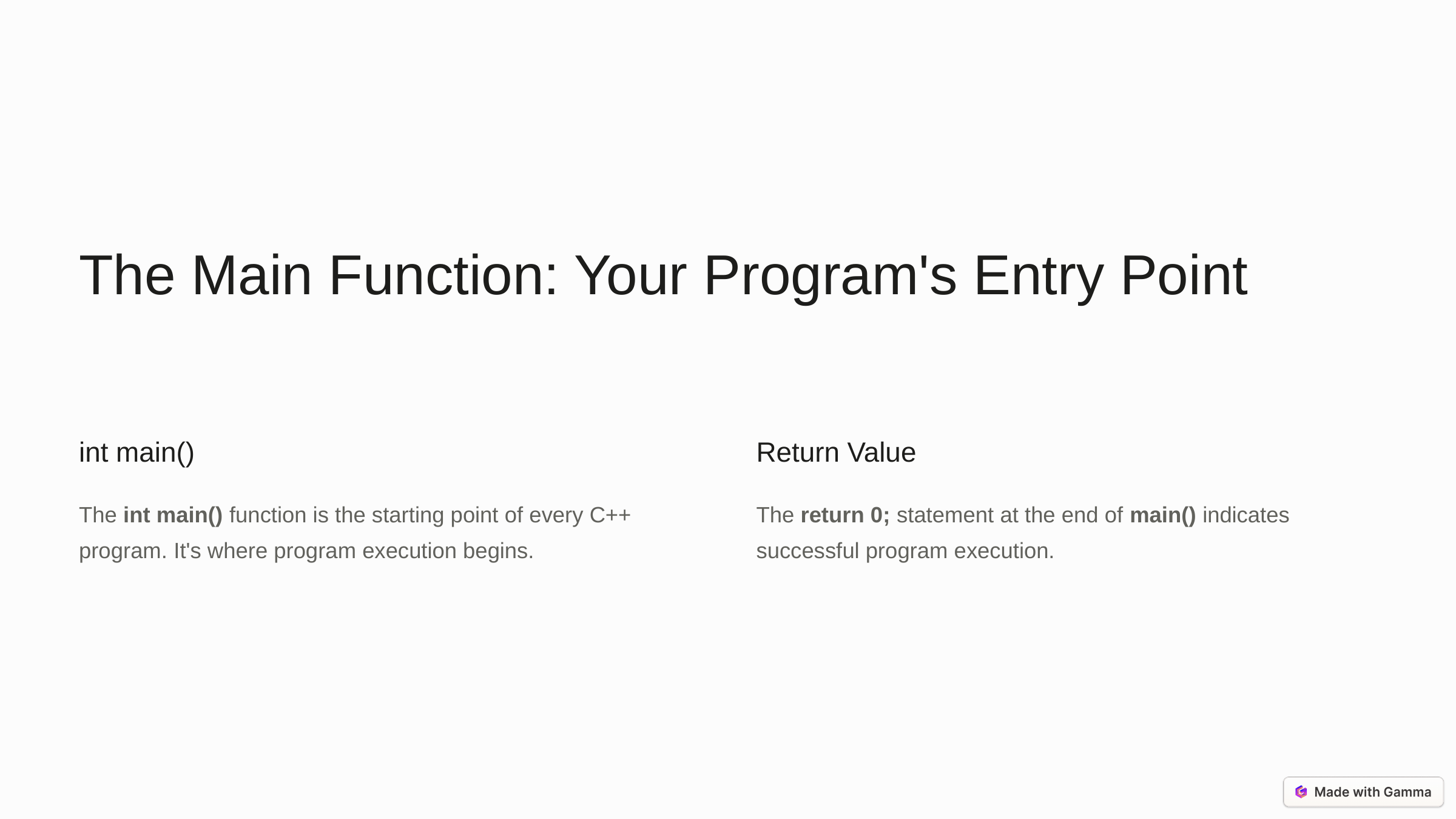

The Main Function: Your Program's Entry Point
int main()
Return Value
The int main() function is the starting point of every C++ program. It's where program execution begins.
The return 0; statement at the end of main() indicates successful program execution.